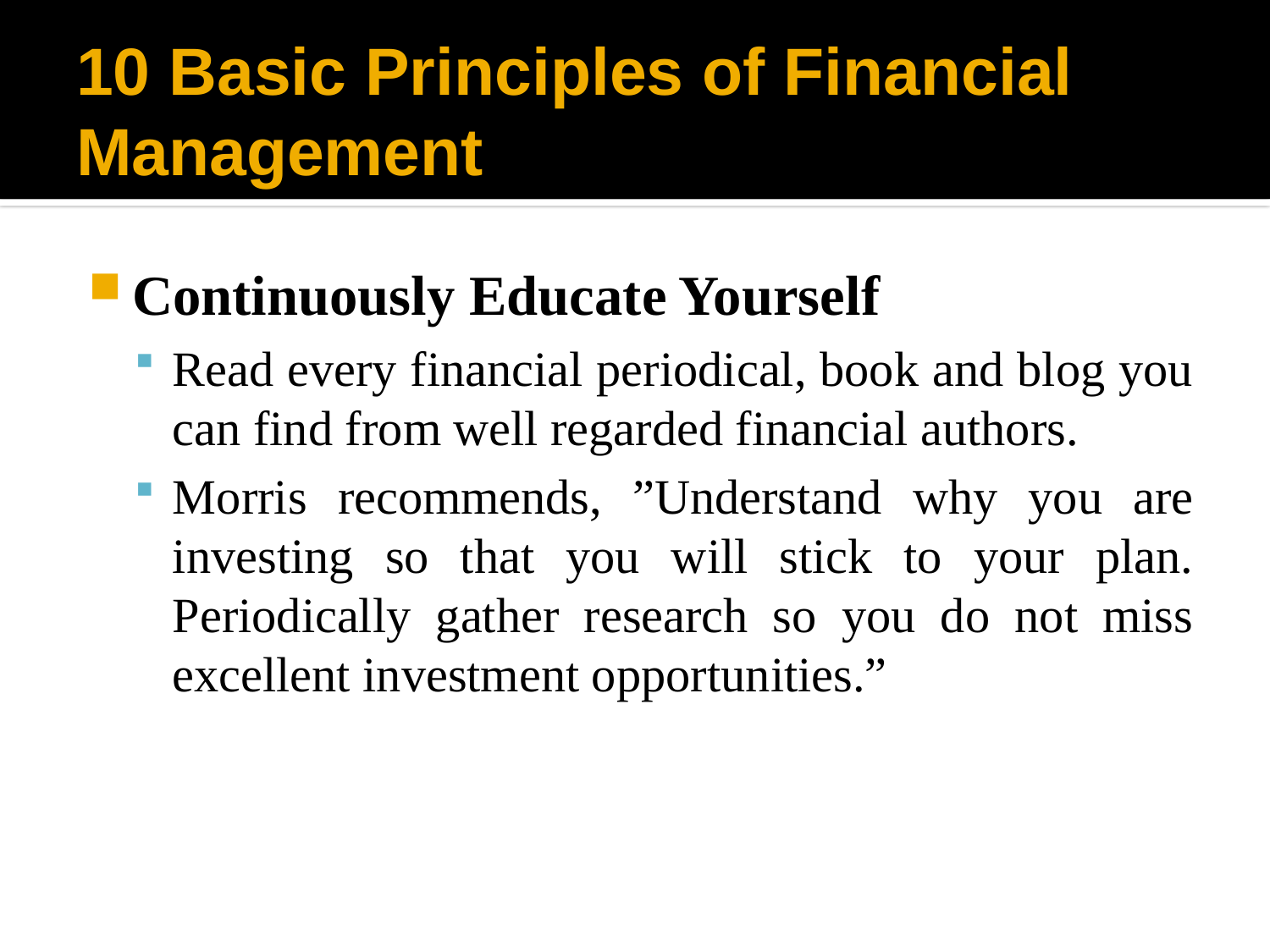

# 10 Basic Principles of Financial Management
Continuously Educate Yourself
Read every financial periodical, book and blog you can find from well regarded financial authors.
Morris recommends, ”Understand why you are investing so that you will stick to your plan. Periodically gather research so you do not miss excellent investment opportunities.”